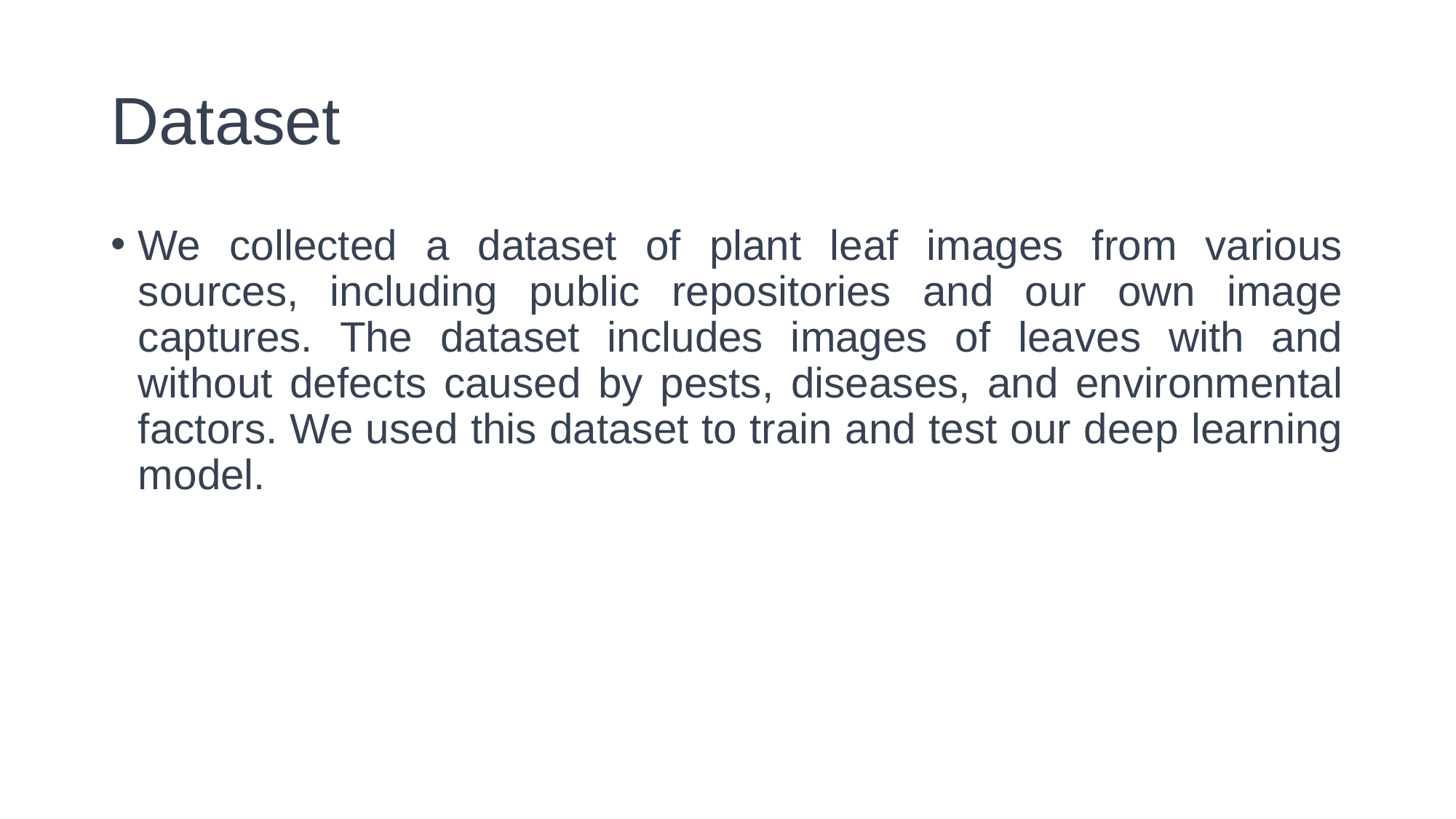

# Dataset
We collected a dataset of plant leaf images from various sources, including public repositories and our own image captures. The dataset includes images of leaves with and without defects caused by pests, diseases, and environmental factors. We used this dataset to train and test our deep learning model.